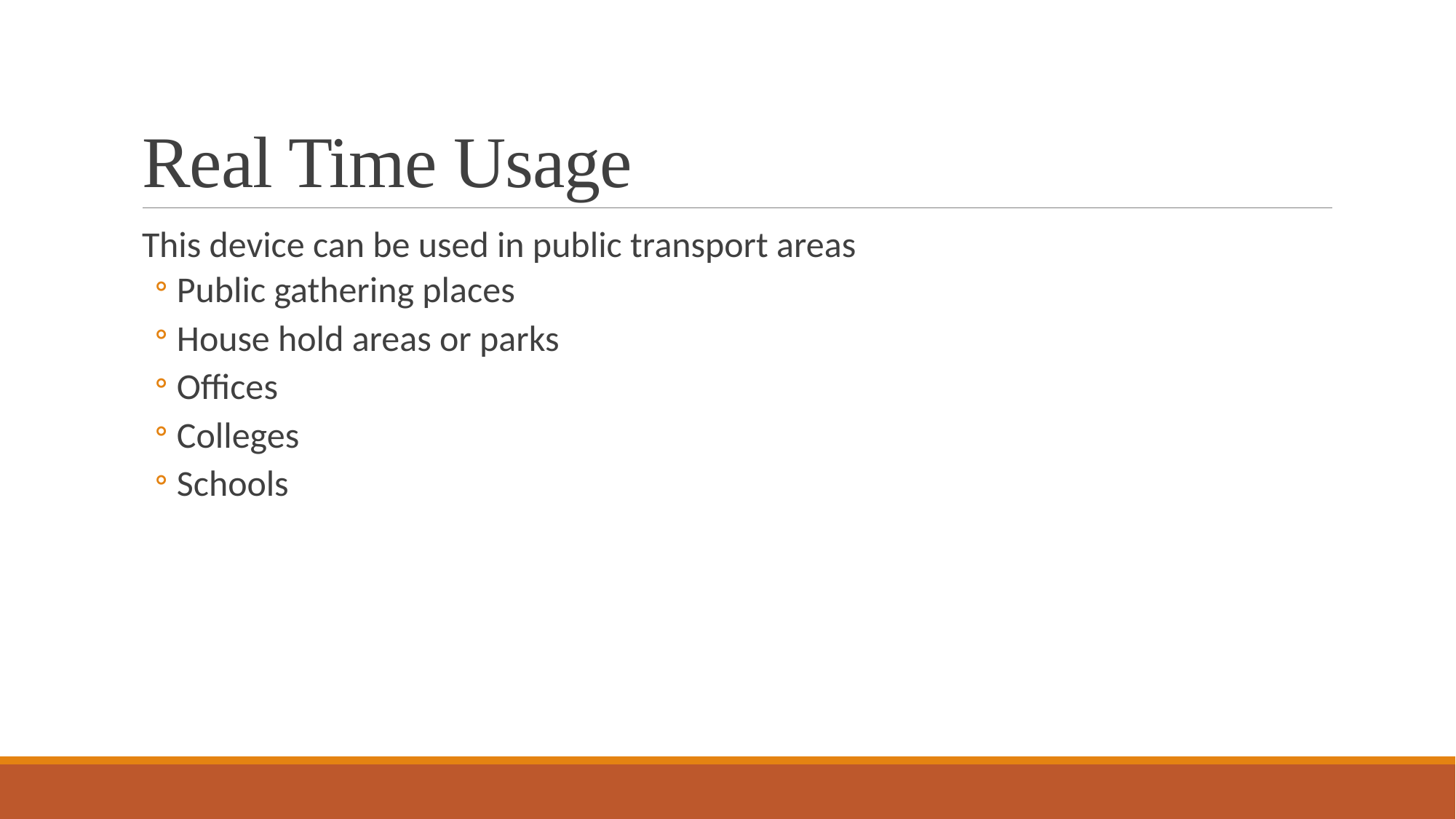

# Real Time Usage
This device can be used in public transport areas
Public gathering places
House hold areas or parks
Offices
Colleges
Schools